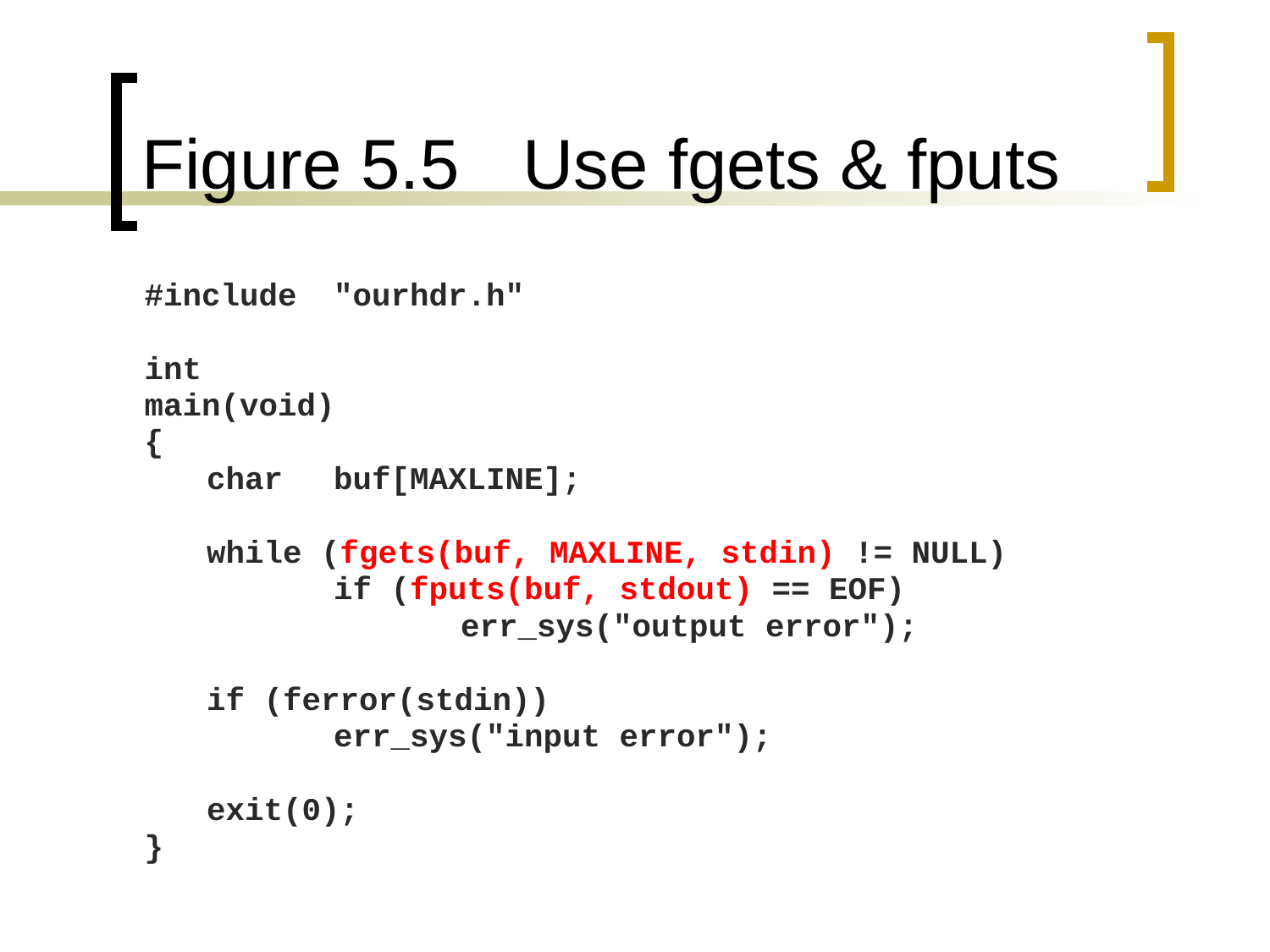

# Figure 5.5	Use fgets & fputs
#include	"ourhdr.h"

int
main(void)
{
	char	buf[MAXLINE];

	while (fgets(buf, MAXLINE, stdin) != NULL)
		if (fputs(buf, stdout) == EOF)
			err_sys("output error");

	if (ferror(stdin))
		err_sys("input error");

	exit(0);
}